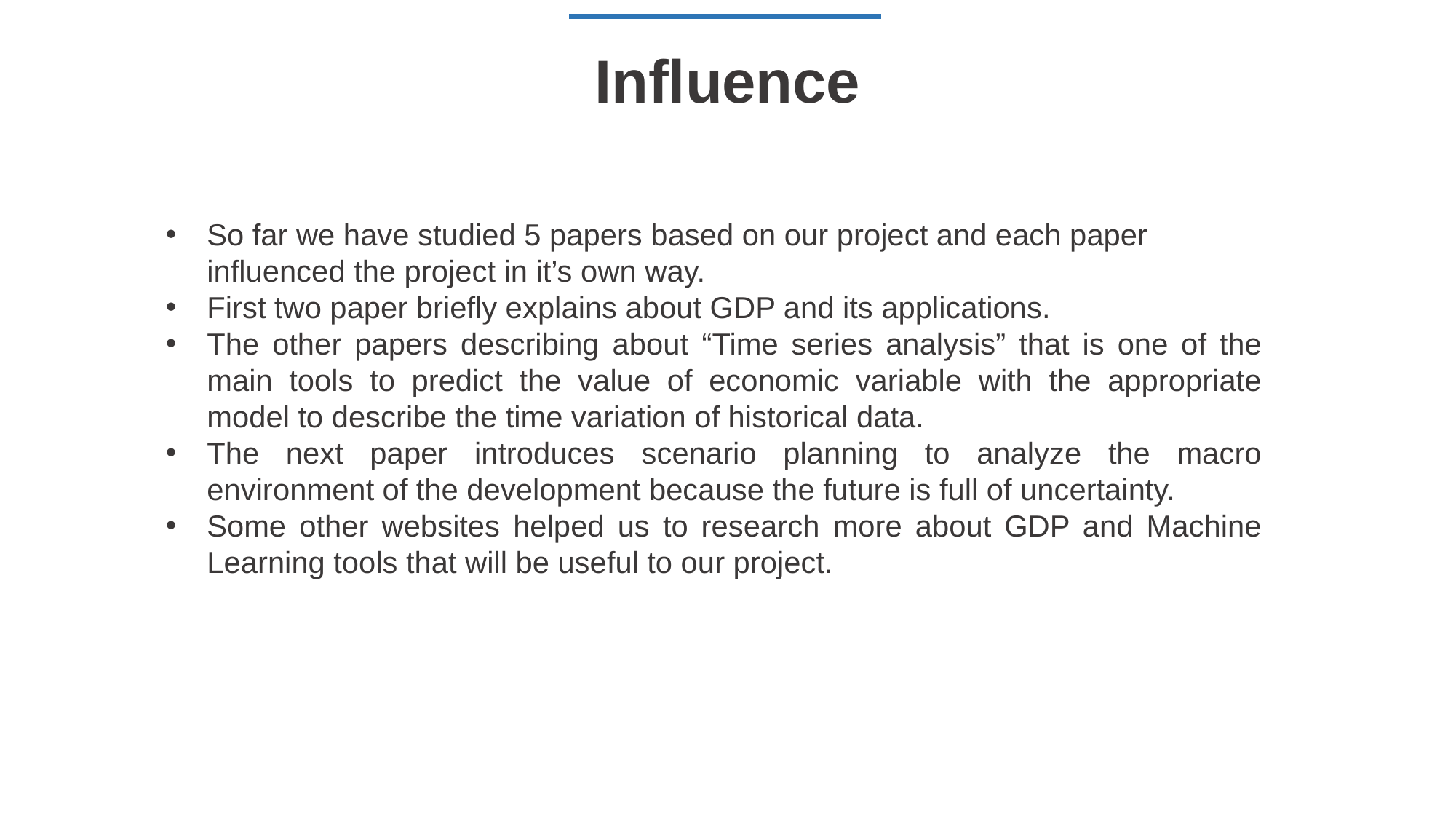

Influence
So far we have studied 5 papers based on our project and each paper influenced the project in it’s own way.
First two paper briefly explains about GDP and its applications.
The other papers describing about “Time series analysis” that is one of the main tools to predict the value of economic variable with the appropriate model to describe the time variation of historical data.
The next paper introduces scenario planning to analyze the macro environment of the development because the future is full of uncertainty.
Some other websites helped us to research more about GDP and Machine Learning tools that will be useful to our project.